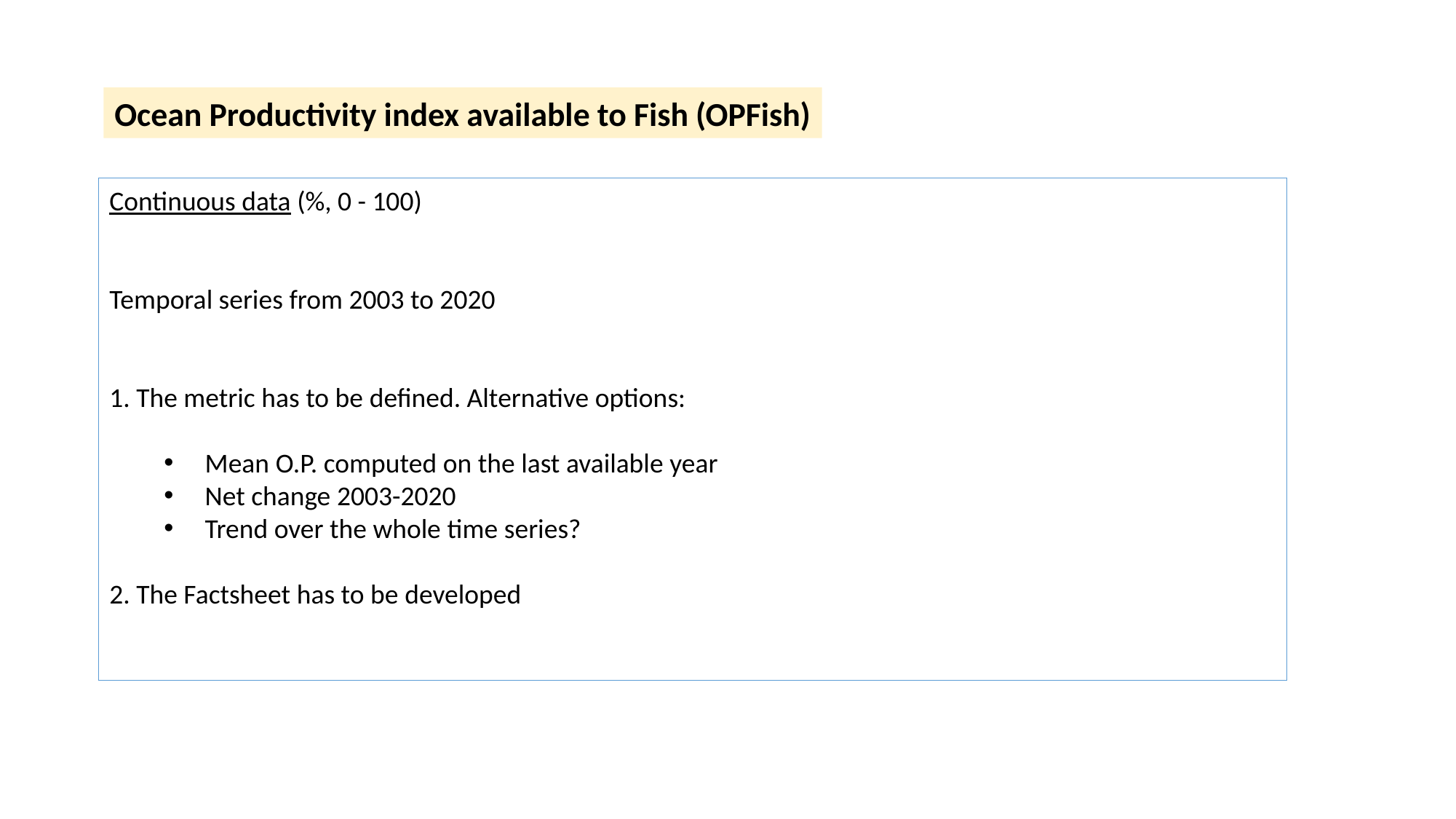

Ocean Productivity index available to Fish (OPFish)
Continuous data (%, 0 - 100)

Temporal series from 2003 to 2020

1. The metric has to be defined. Alternative options:

Mean O.P. computed on the last available year
Net change 2003-2020
Trend over the whole time series?

2. The Factsheet has to be developed​